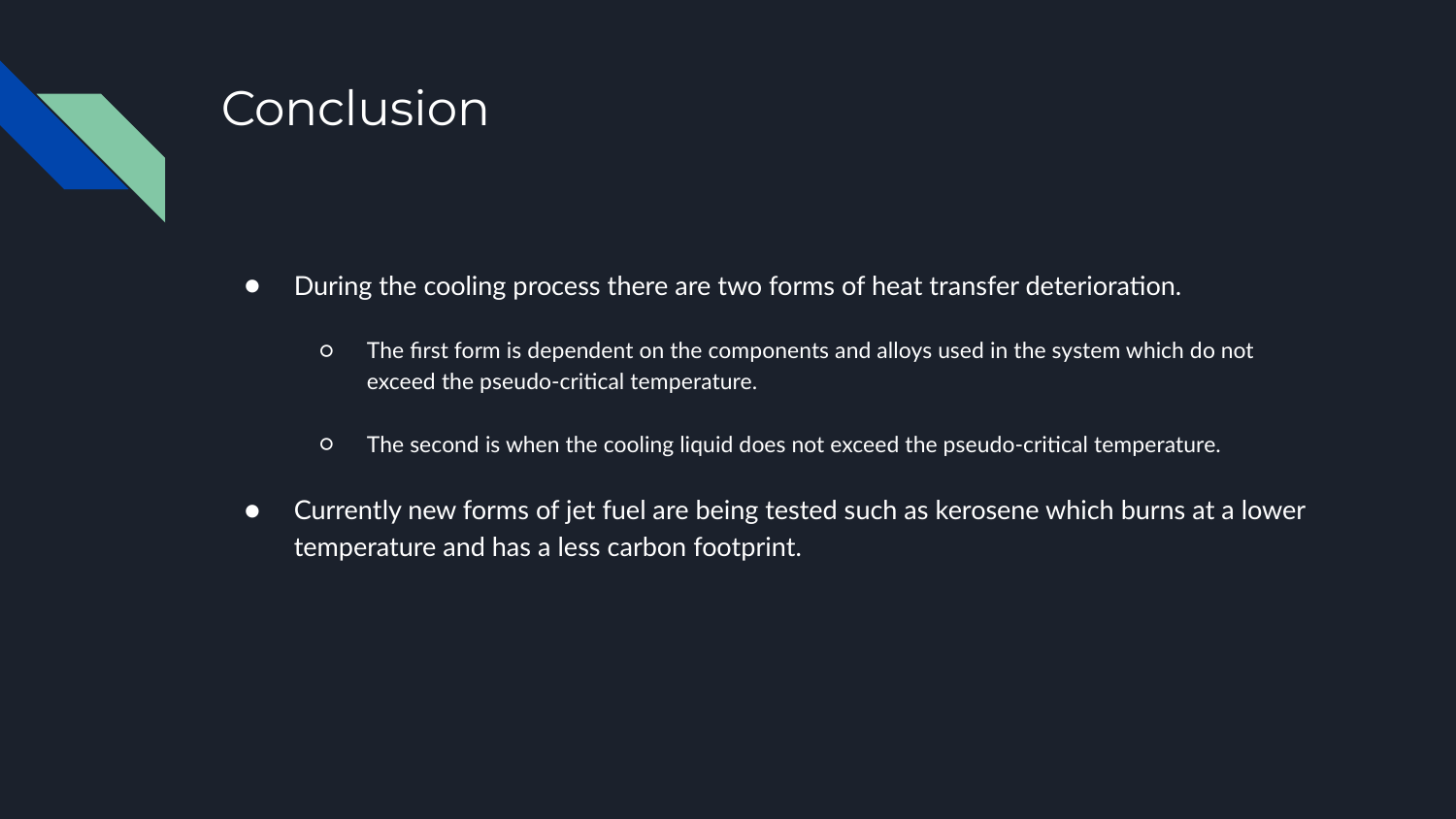

# Conclusion
During the cooling process there are two forms of heat transfer deterioration.
The first form is dependent on the components and alloys used in the system which do not exceed the pseudo-critical temperature.
The second is when the cooling liquid does not exceed the pseudo-critical temperature.
Currently new forms of jet fuel are being tested such as kerosene which burns at a lower temperature and has a less carbon footprint.